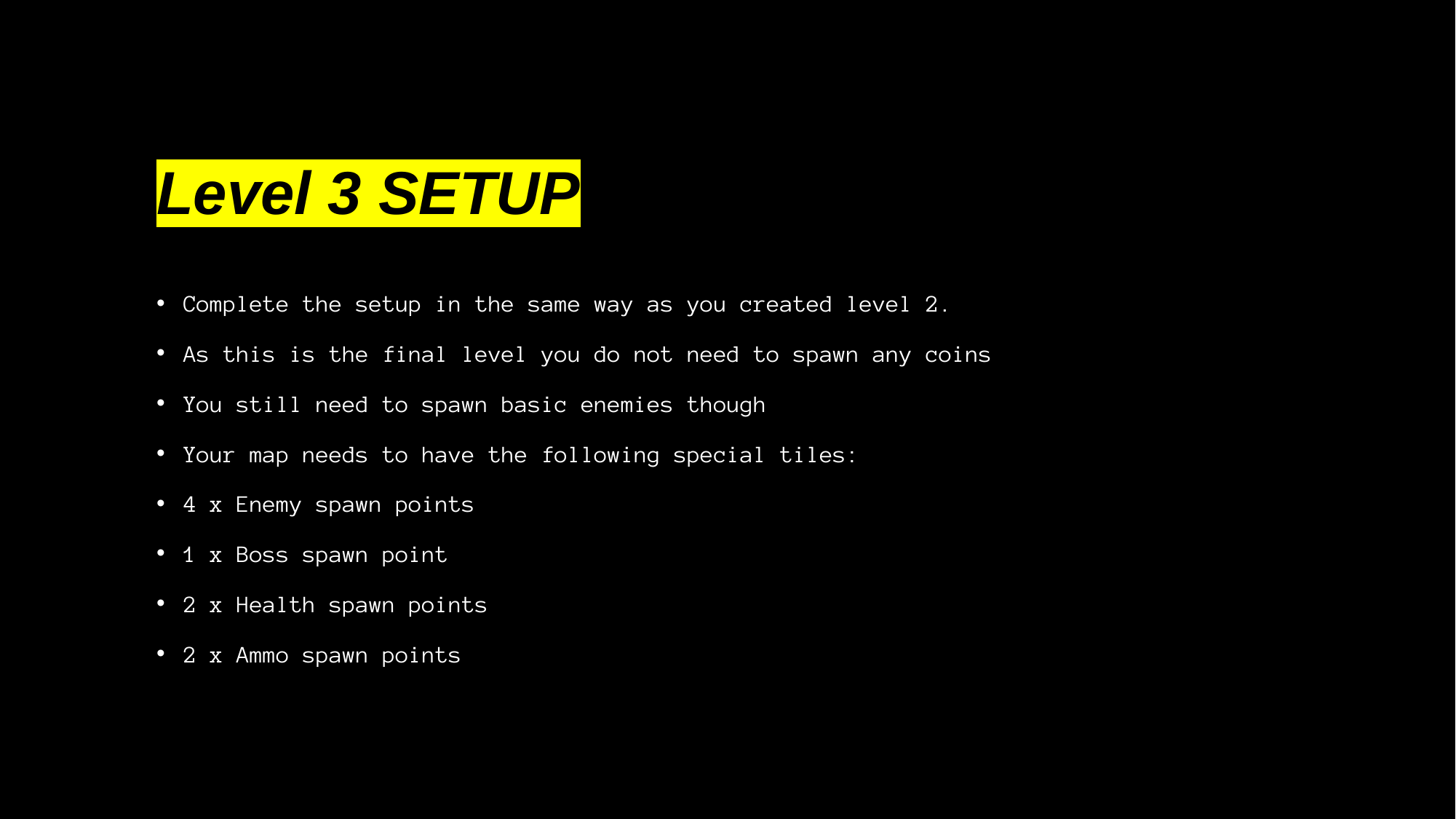

# Level 3 SETUP
Complete the setup in the same way as you created level 2.
As this is the final level you do not need to spawn any coins
You still need to spawn basic enemies though
Your map needs to have the following special tiles:
4 x Enemy spawn points
1 x Boss spawn point
2 x Health spawn points
2 x Ammo spawn points